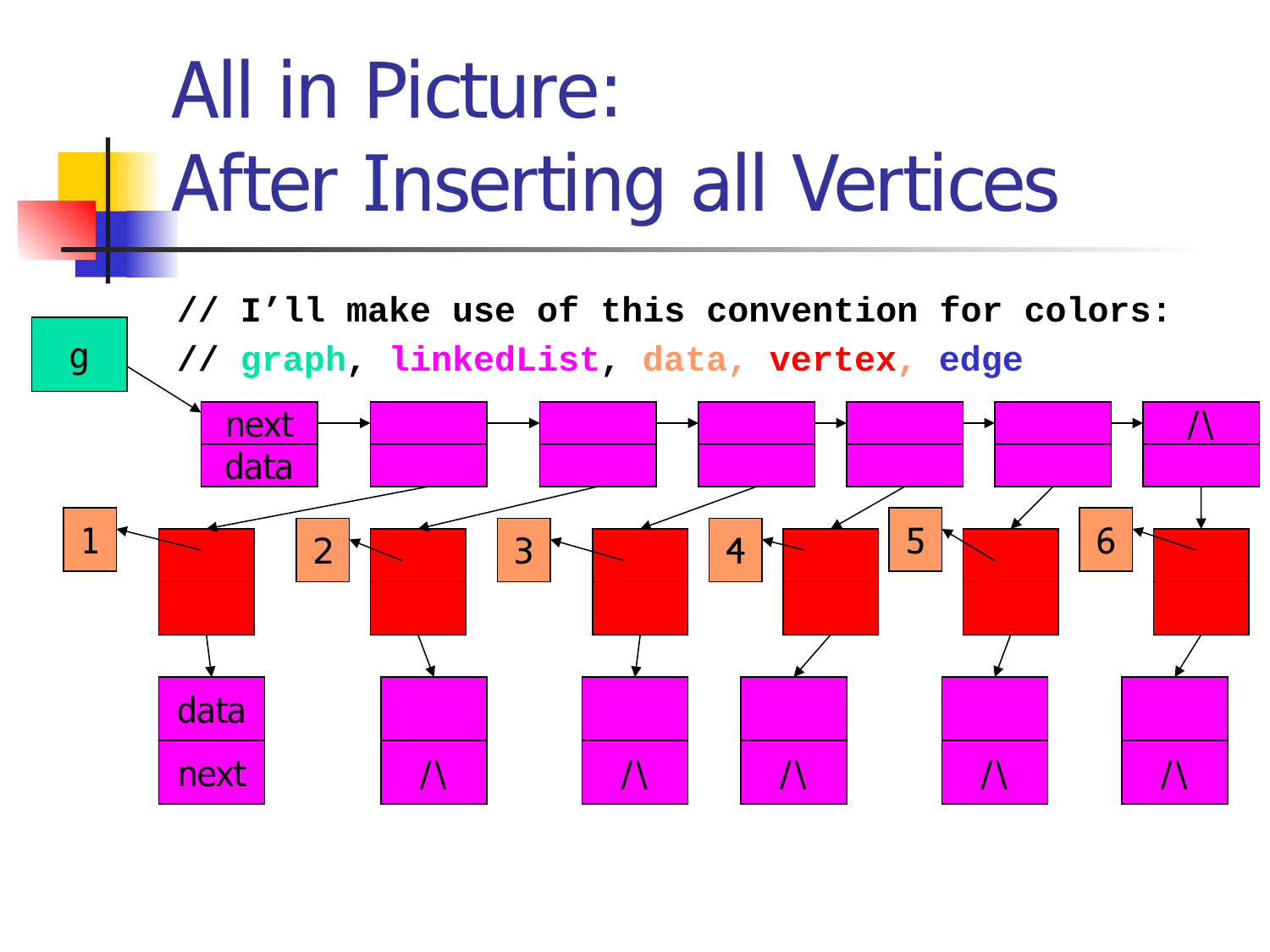

# All in Picture: After Inserting all Vertices
// I’ll make use of this convention for colors:
// graph, linkedList, data, vertex, edge
g

next

/\
data

1
5
6
2
3
4

data

next
/\
/\
/\
/\
/\